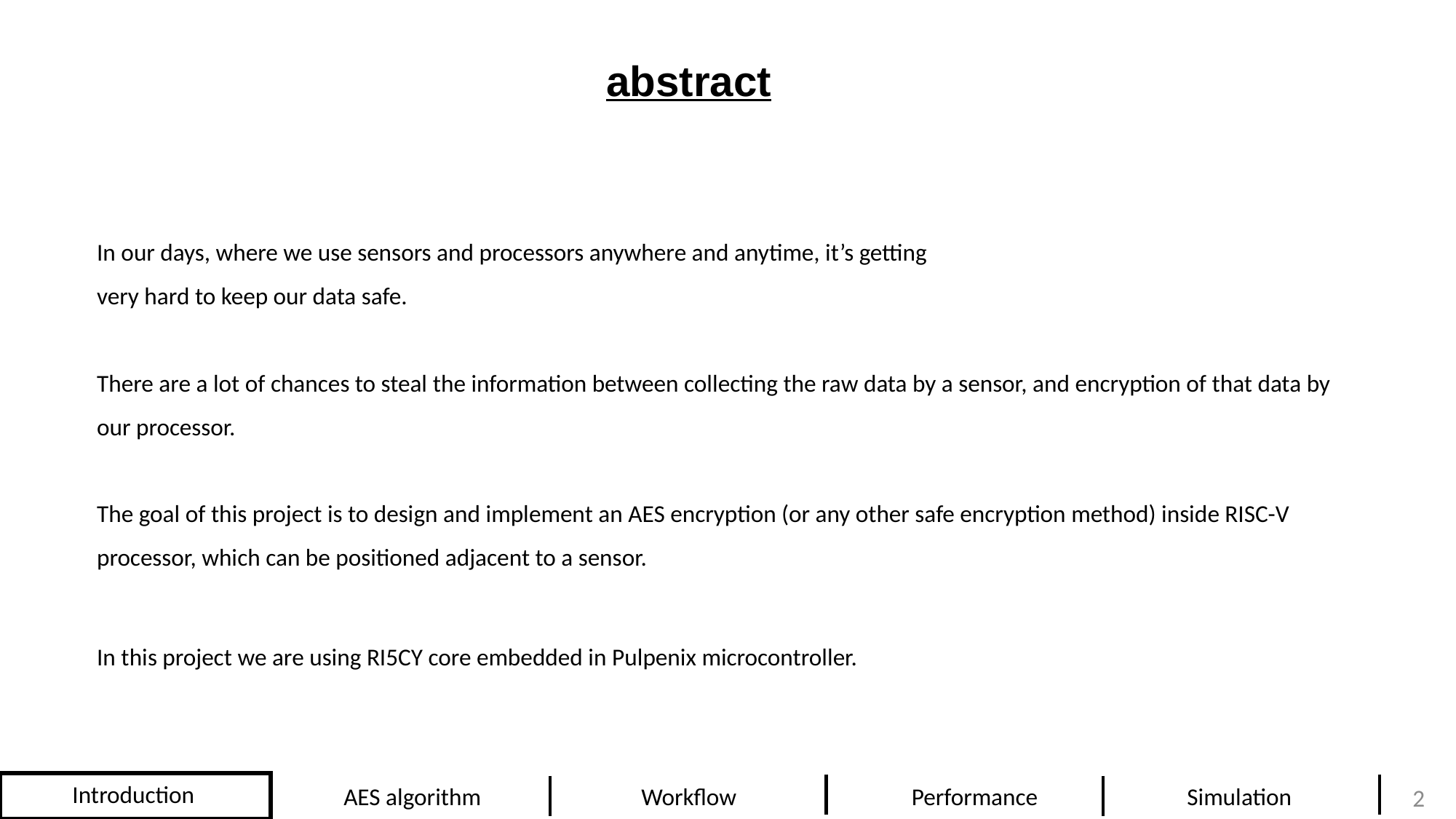

abstract
In our days, where we use sensors and processors anywhere and anytime, it’s getting
very hard to keep our data safe.

There are a lot of chances to steal the information between collecting the raw data by a sensor, and encryption of that data by our processor.

The goal of this project is to design and implement an AES encryption (or any other safe encryption method) inside RISC-V processor, which can be positioned adjacent to a sensor.

In this project we are using RI5CY core embedded in Pulpenix microcontroller.

Introduction
AES algorithm
Workflow
Performance
2
Simulation